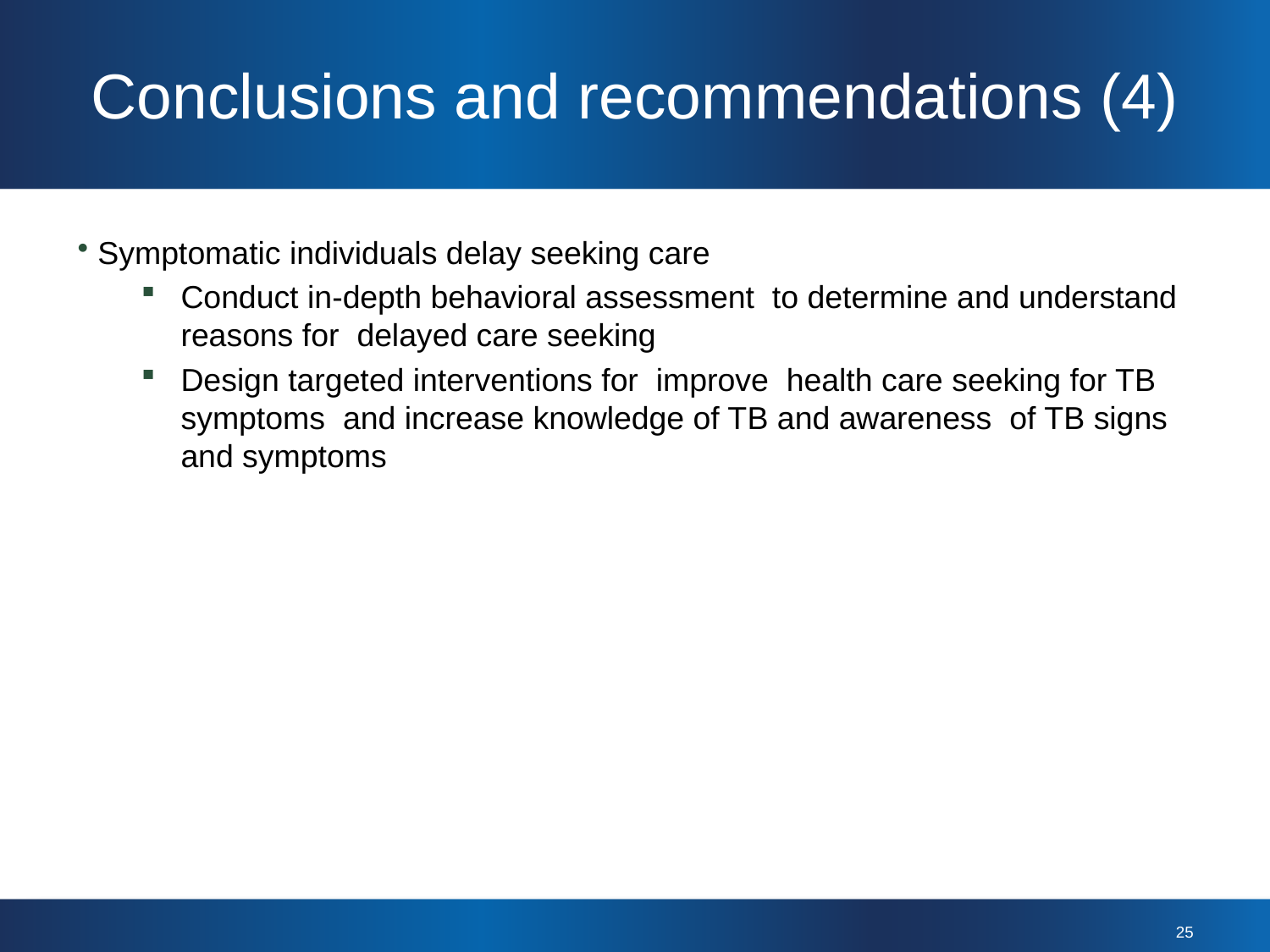

# Conclusions and recommendations (4)
 Symptomatic individuals delay seeking care
Conduct in-depth behavioral assessment  to determine and understand reasons for  delayed care seeking
Design targeted interventions for  improve  health care seeking for TB symptoms  and increase knowledge of TB and awareness  of TB signs and symptoms

25